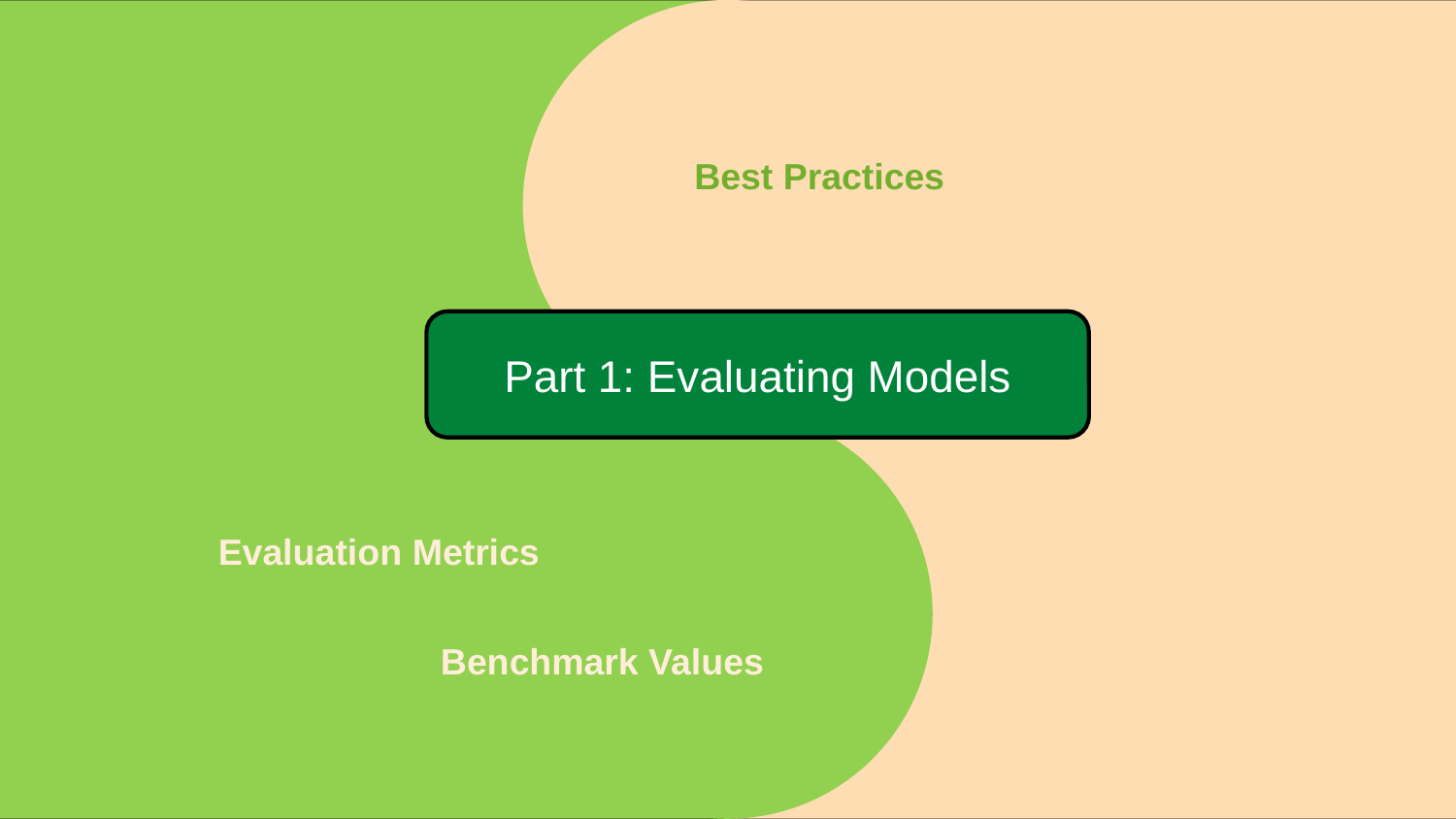

Best Practices
Part 1: Evaluating Models
Evaluation Metrics
Benchmark Values